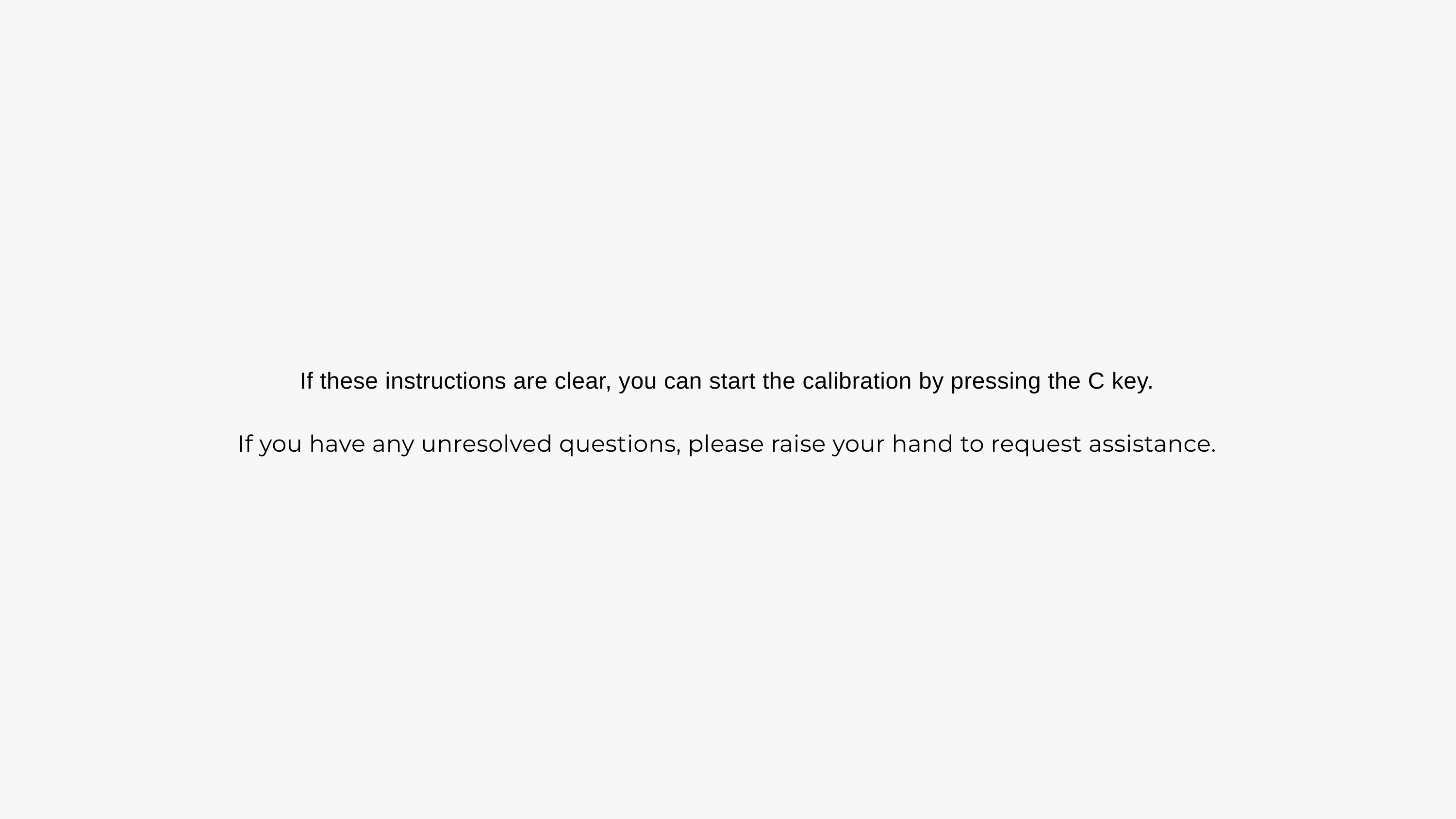

If these instructions are clear, you can start the calibration by pressing the C key.

If you have any unresolved questions, please raise your hand to request assistance.